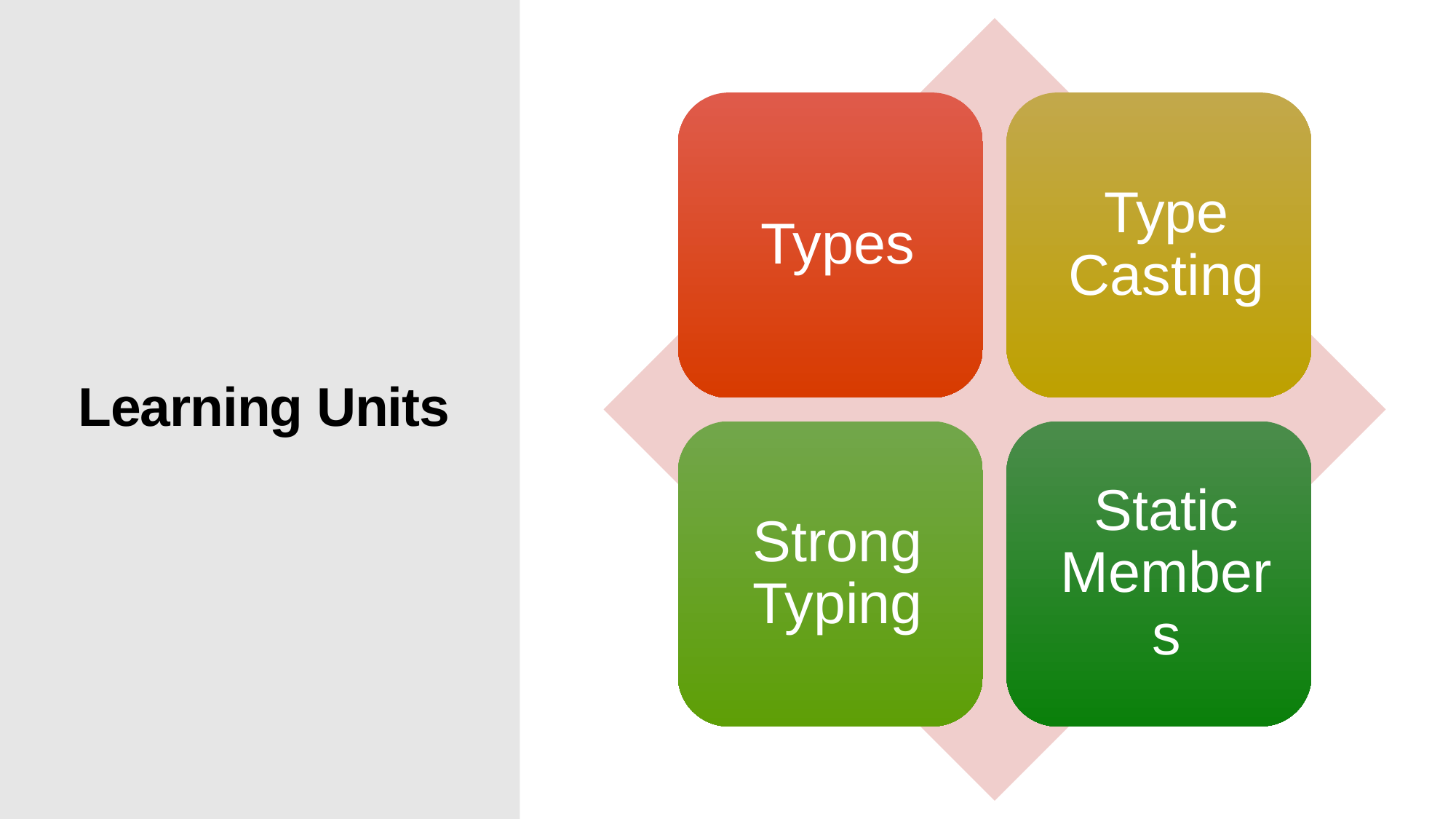

Types
Type Casting
Strong Typing
Static Members
# Learning Units